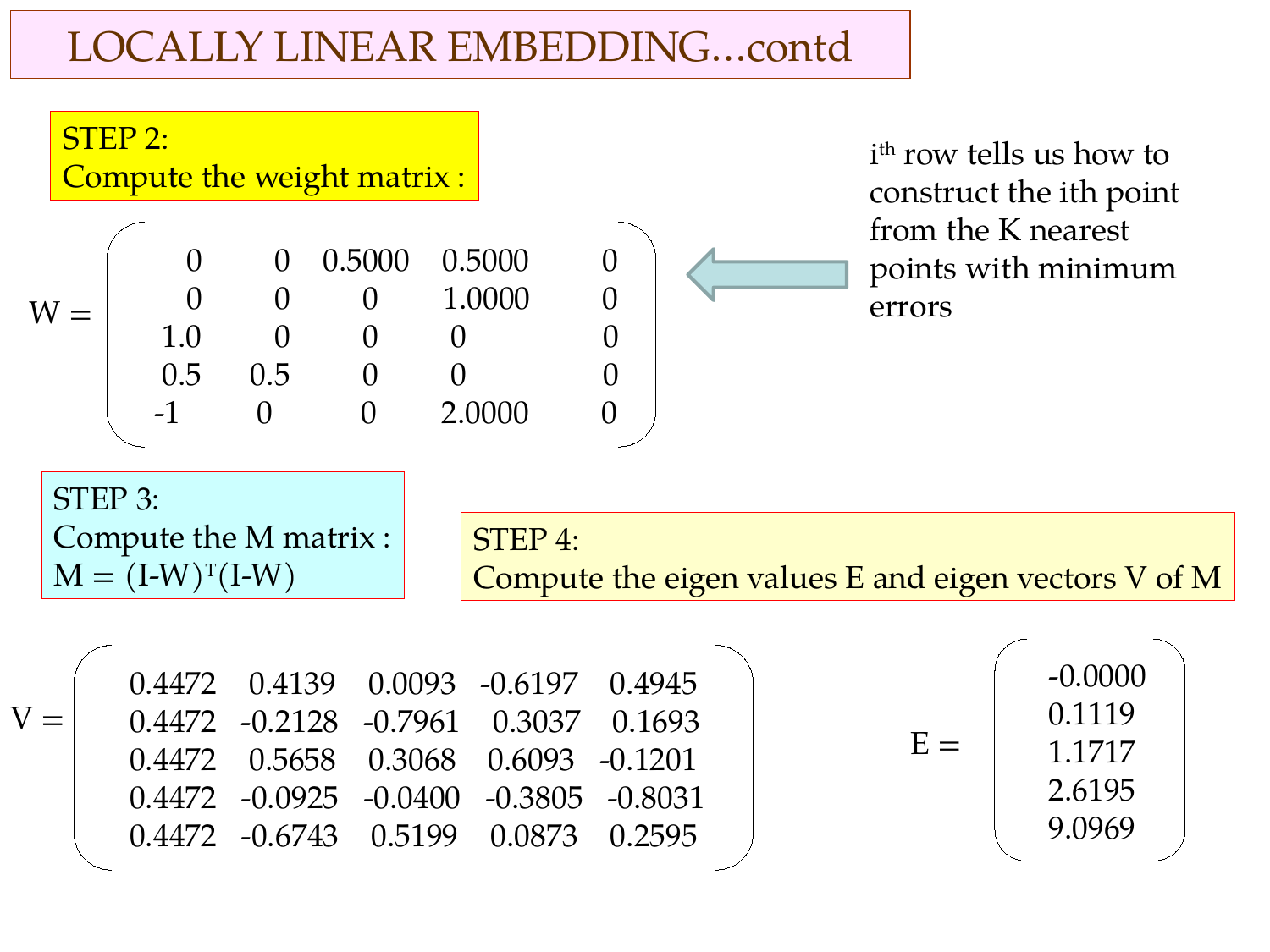

# LOCALLY LINEAR EMBEDDING…contd
STEP 2:
Compute the weight matrix :
ith row tells us how to construct the ith point from the K nearest points with minimum errors
       0         0    0.5000    0.5000         0
       0         0         0        1.0000         0
    1.0         0         0         0                 0
    0.5      0.5         0         0                 0
   -1        	0           0        2.0000         0

W =
STEP 3:
Compute the M matrix :
M = (I-W)T(I-W)
STEP 4:
Compute the eigen values E and eigen vectors V of M
    -0.0000
    0.1119
    1.1717
    2.6195
    9.0969
    0.4472    0.4139    0.0093   -0.6197    0.4945
    0.4472   -0.2128   -0.7961    0.3037    0.1693
    0.4472    0.5658    0.3068    0.6093   -0.1201
    0.4472   -0.0925   -0.0400   -0.3805   -0.8031
    0.4472   -0.6743    0.5199    0.0873    0.2595
V =
E =